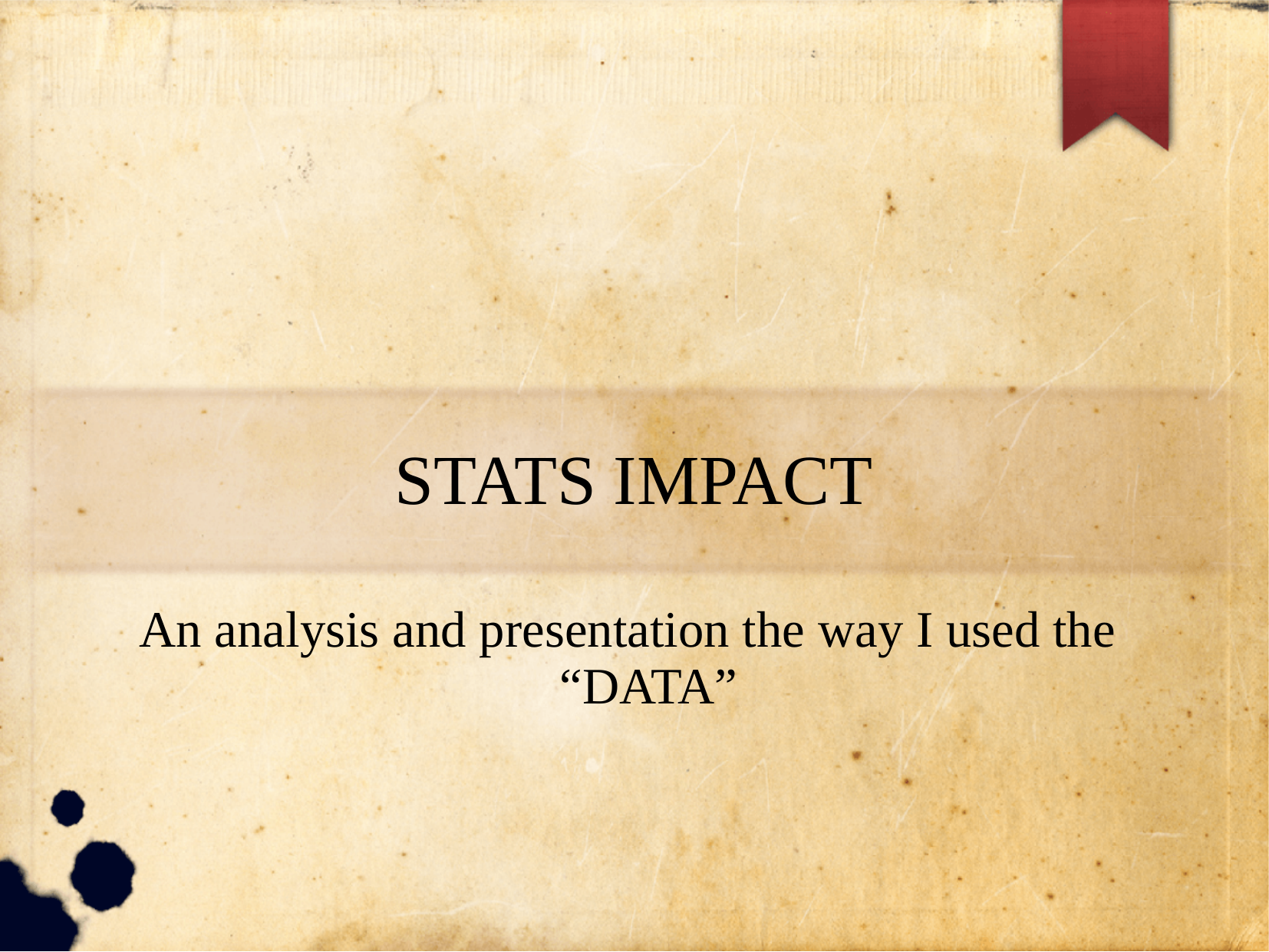

STATS IMPACT
An analysis and presentation the way I used the “DATA”